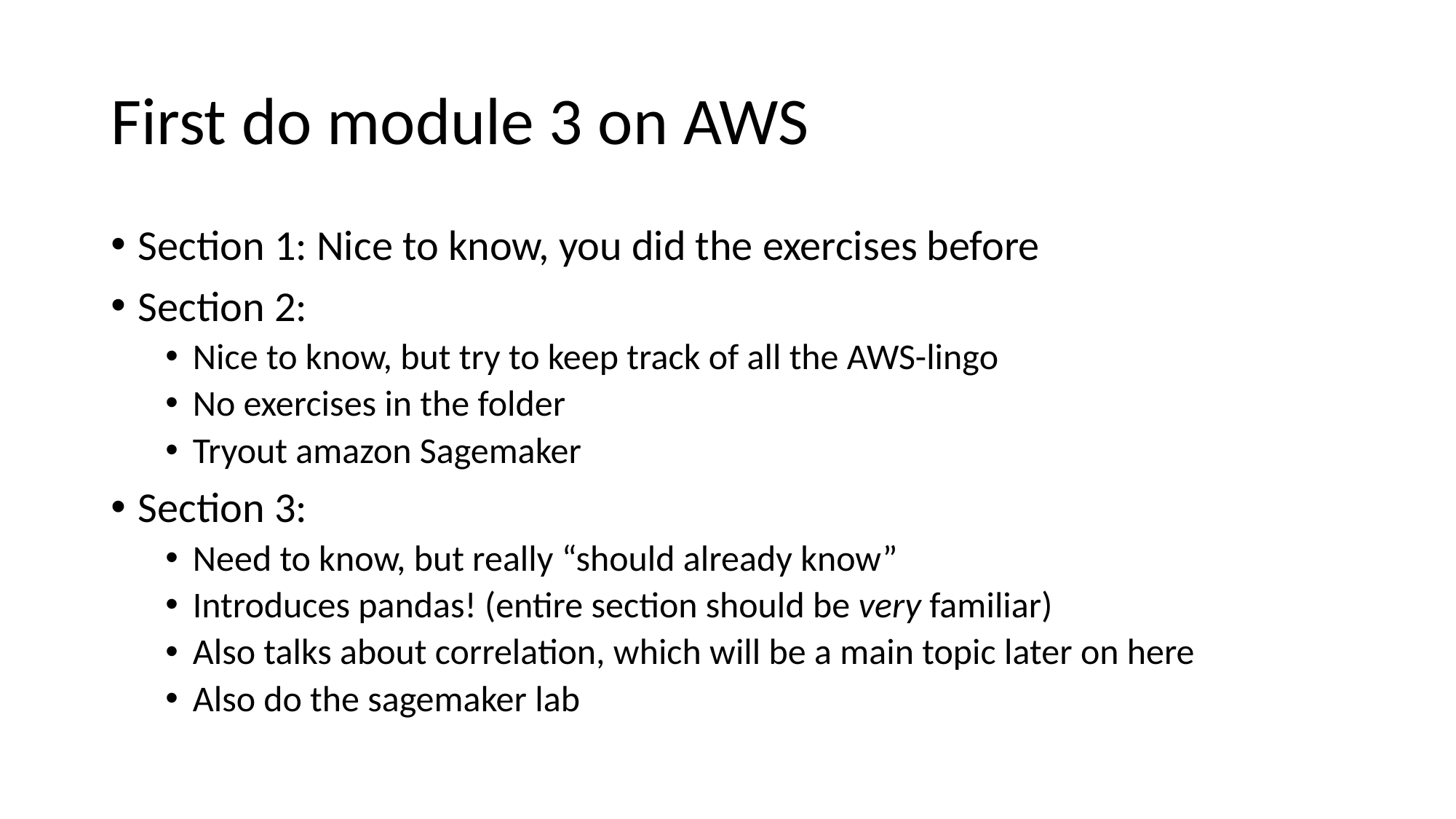

# First do module 3 on AWS
Section 1: Nice to know, you did the exercises before
Section 2:
Nice to know, but try to keep track of all the AWS-lingo
No exercises in the folder
Tryout amazon Sagemaker
Section 3:
Need to know, but really “should already know”
Introduces pandas! (entire section should be very familiar)
Also talks about correlation, which will be a main topic later on here
Also do the sagemaker lab